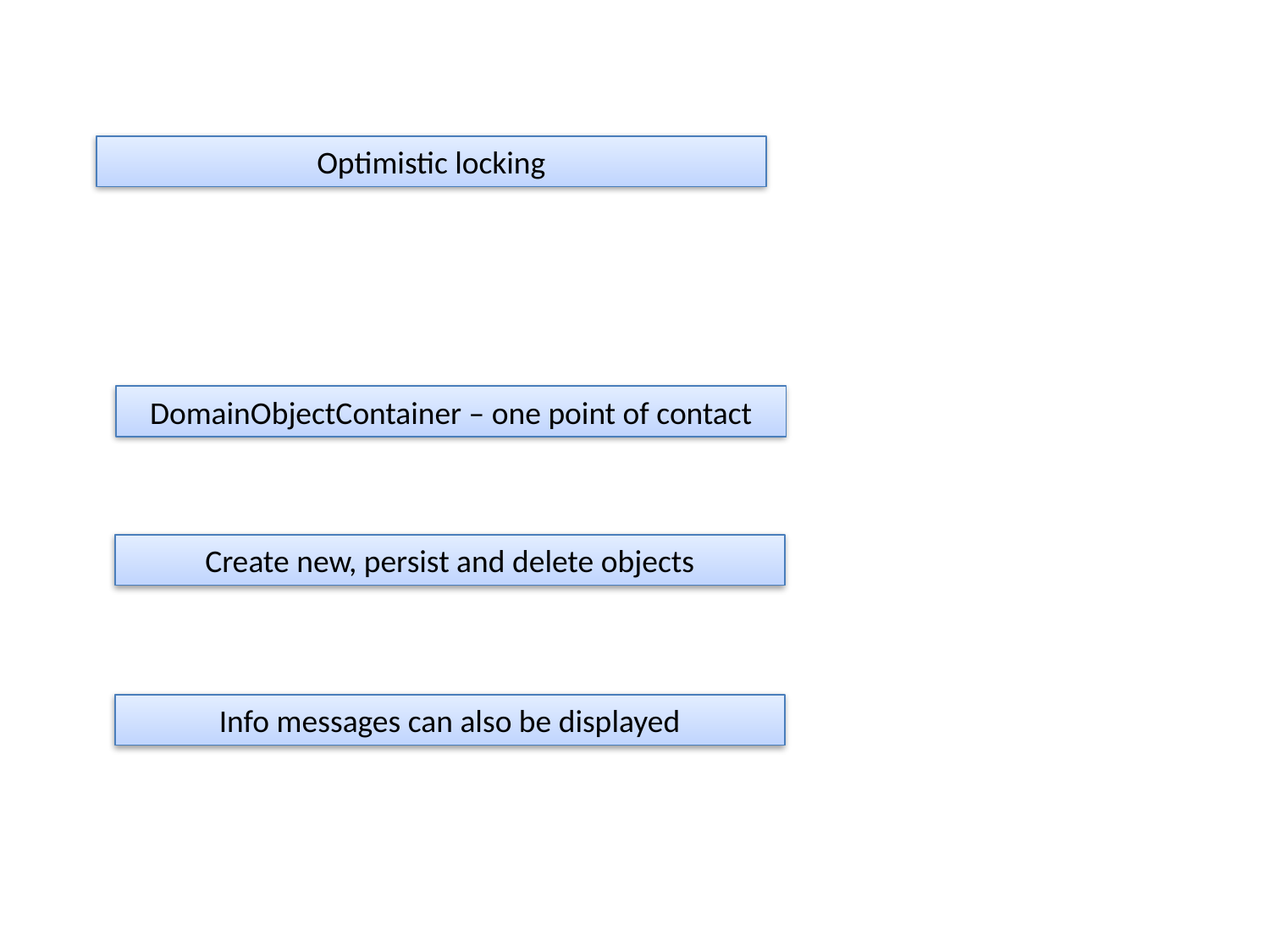

Optimistic locking
DomainObjectContainer – one point of contact
Create new, persist and delete objects
Info messages can also be displayed